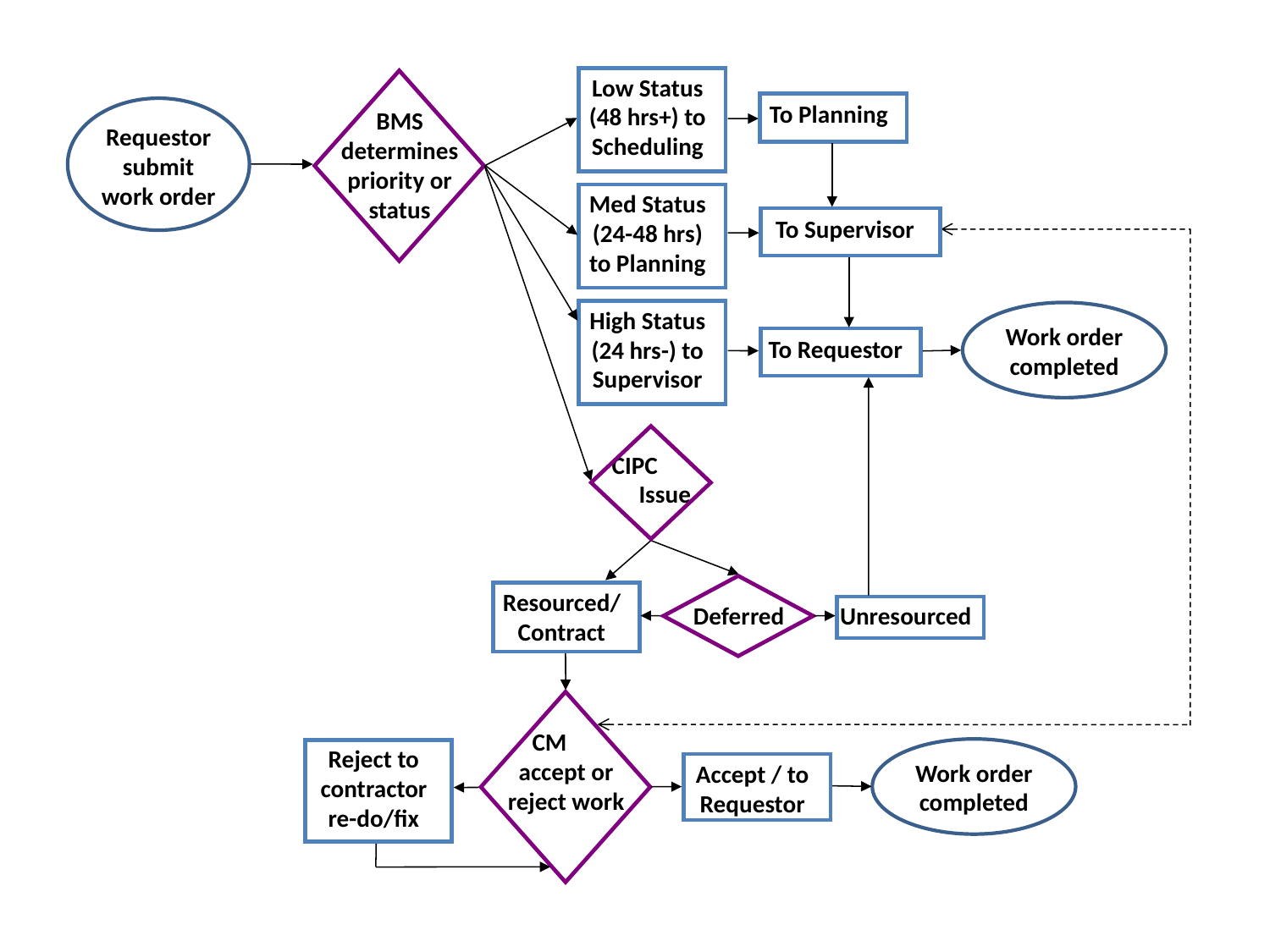

Low Status (48 hrs+) to Scheduling

BMS determines priority or status
To Planning

Requestor submit work order

Med Status (24-48 hrs) to Planning

To Supervisor

High Status (24 hrs-) to Supervisor

Work order completed
To Requestor

CIPC            Issue

Deferred
Resourced/ Contract

Unresourced

CM       accept or reject work

Reject to contractor re-do/fix

Work order completed
Accept / to Requestor